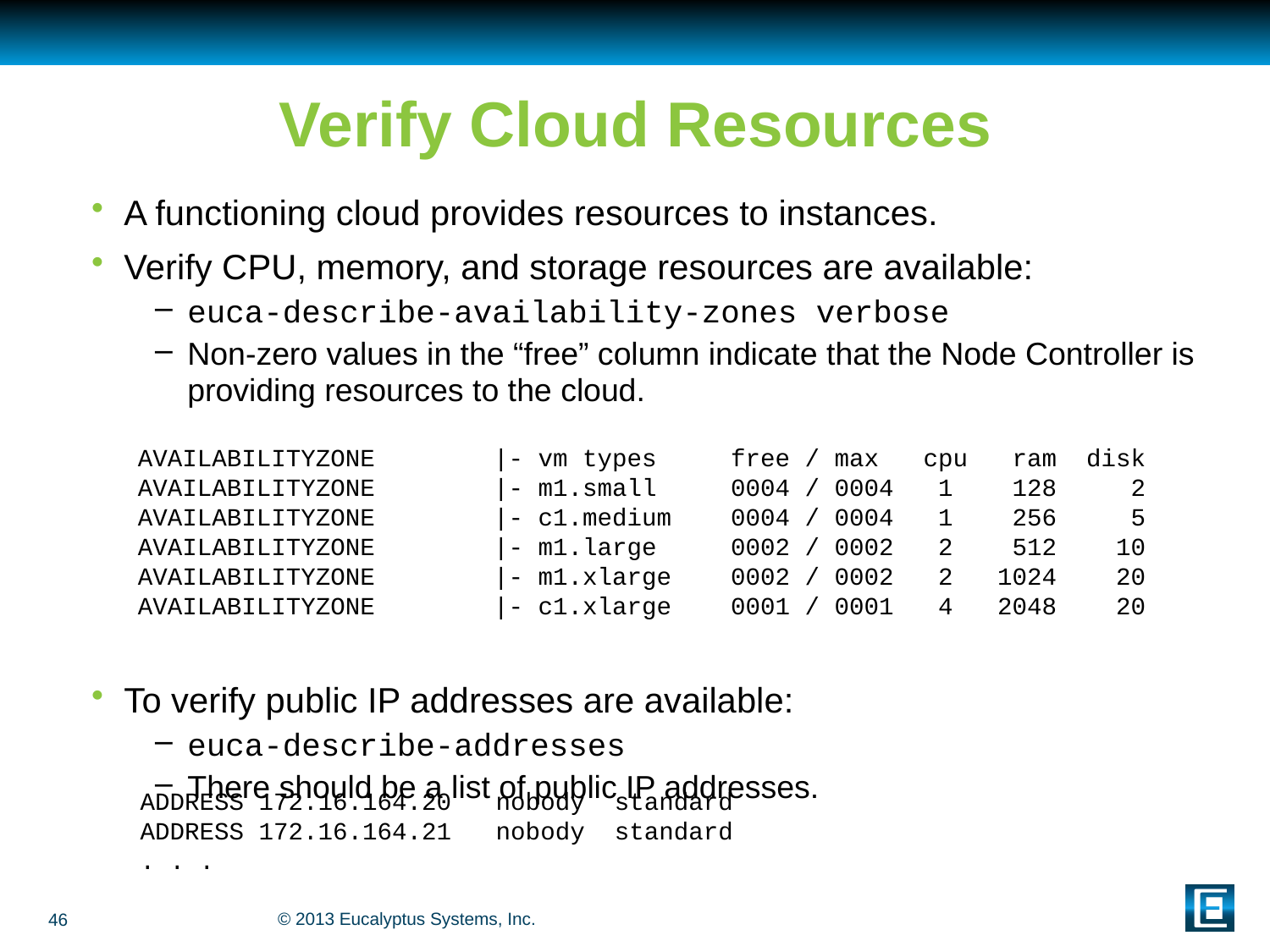

# Verify Cloud Resources
A functioning cloud provides resources to instances.
Verify CPU, memory, and storage resources are available:
euca-describe-availability-zones verbose
Non-zero values in the “free” column indicate that the Node Controller is providing resources to the cloud.

To verify public IP addresses are available:
euca-describe-addresses
There should be a list of public IP addresses.
AVAILABILITYZONE        |- vm types     free / max   cpu   ram  disk
AVAILABILITYZONE        |- m1.small     0004 / 0004   1    128     2
AVAILABILITYZONE        |- c1.medium    0004 / 0004   1    256     5
AVAILABILITYZONE        |- m1.large     0002 / 0002   2    512    10
AVAILABILITYZONE        |- m1.xlarge    0002 / 0002   2   1024    20
AVAILABILITYZONE        |- c1.xlarge    0001 / 0001   4   2048    20
ADDRESS 172.16.164.20   nobody  standard
ADDRESS 172.16.164.21   nobody  standard
. . .
46